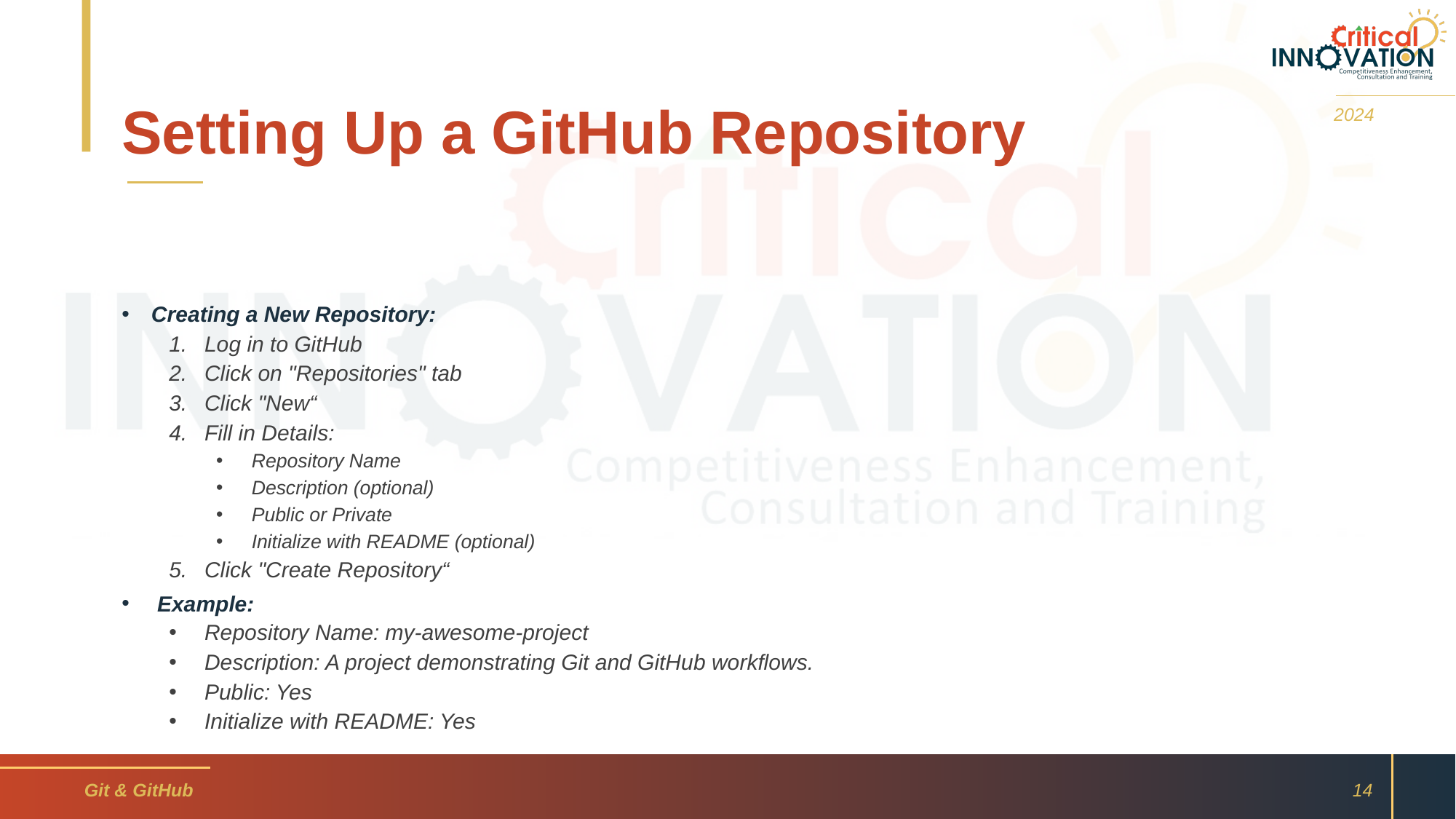

# Setting Up a GitHub Repository
2024

Creating a New Repository:
Log in to GitHub
Click on "Repositories" tab
Click "New“
Fill in Details:
Repository Name
Description (optional)
Public or Private
Initialize with README (optional)
Click "Create Repository“
Example:
Repository Name: my-awesome-project
Description: A project demonstrating Git and GitHub workflows.
Public: Yes
Initialize with README: Yes
Git & GitHub
14